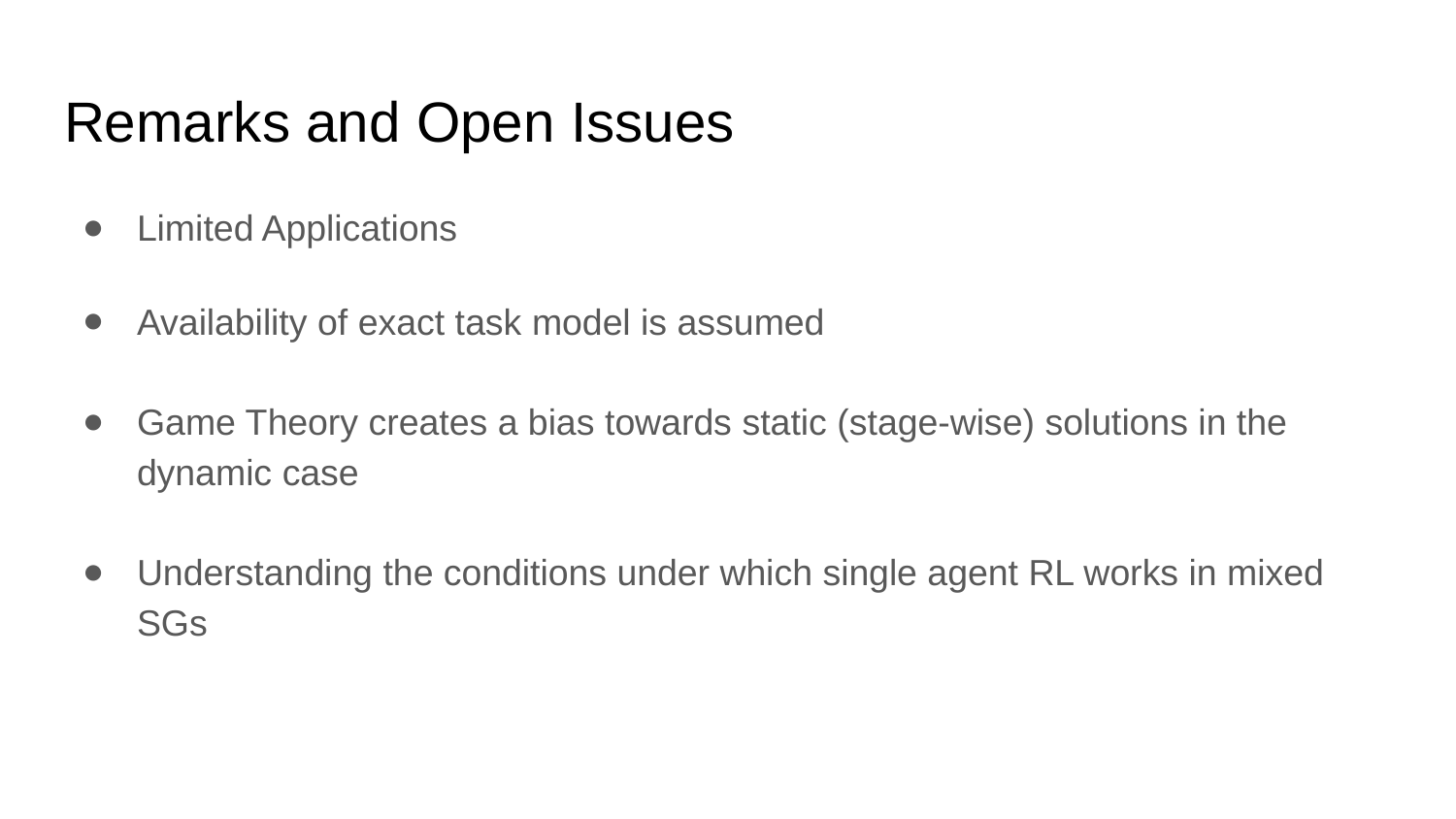

# Remarks and Open Issues
Limited Applications
Availability of exact task model is assumed
Game Theory creates a bias towards static (stage-wise) solutions in the dynamic case
Understanding the conditions under which single agent RL works in mixed SGs